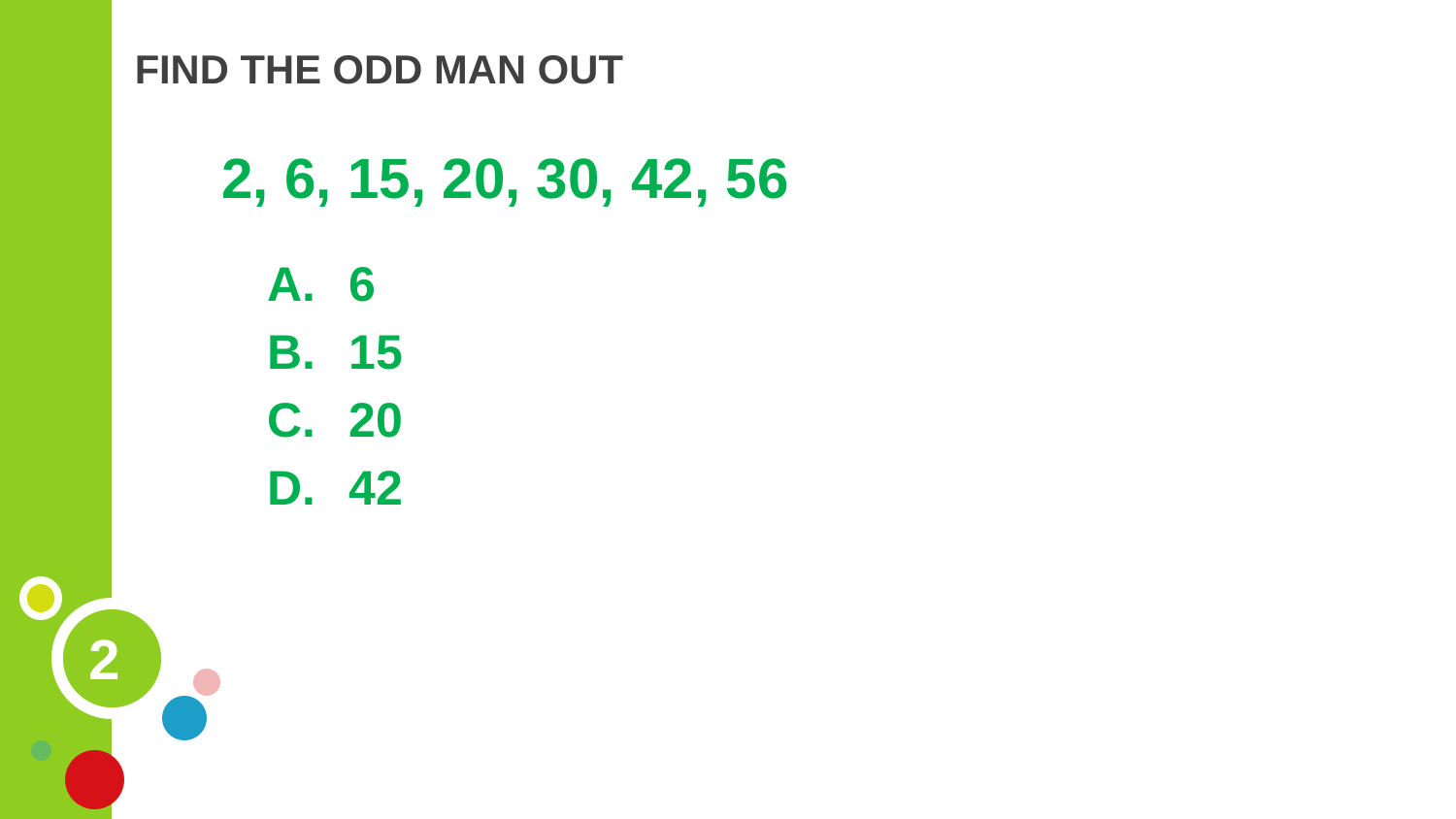

FIND THE ODD MAN OUT
2, 6, 15, 20, 30, 42, 56

6
15
20
42
2